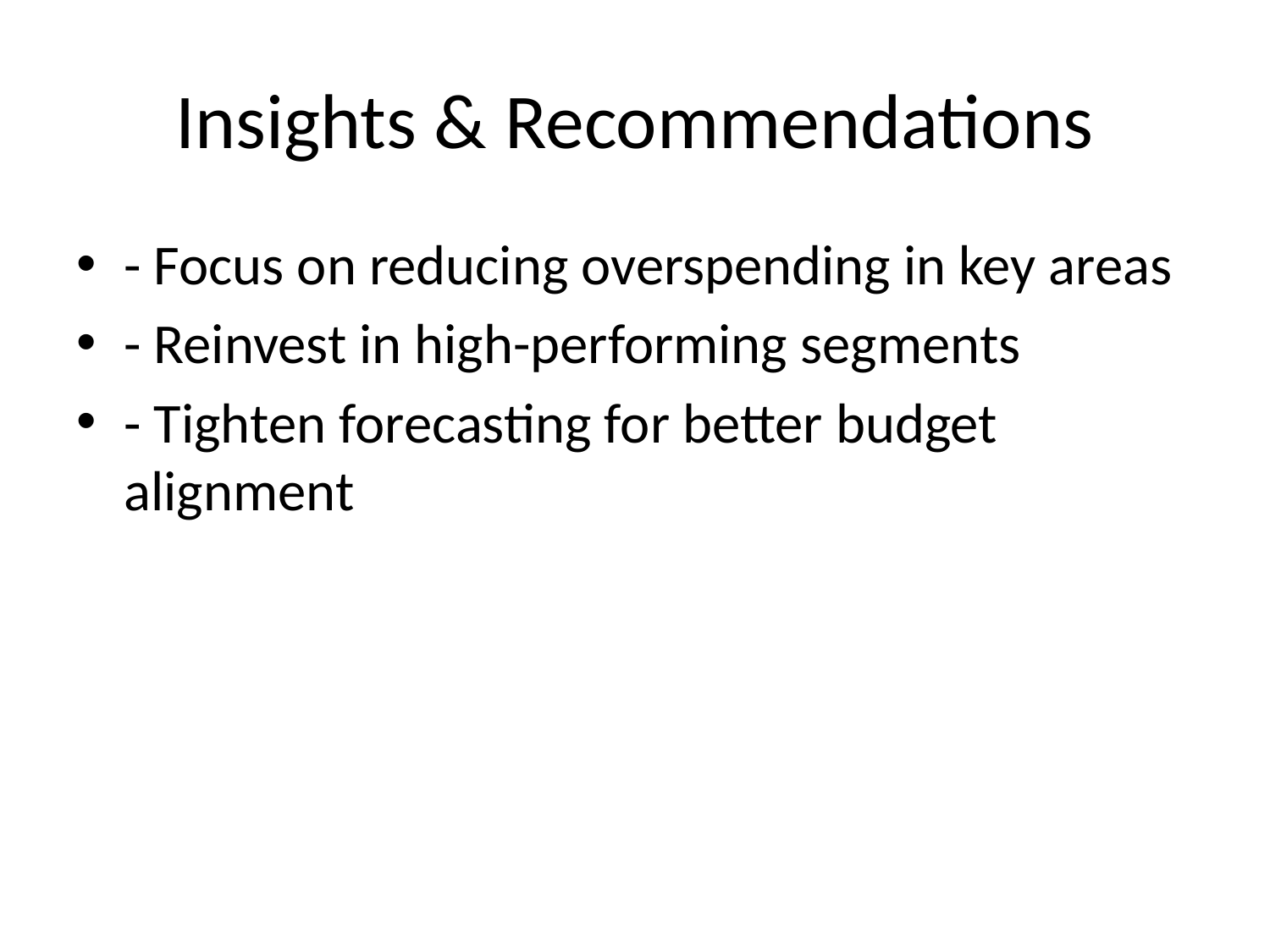

# Insights & Recommendations
- Focus on reducing overspending in key areas
- Reinvest in high-performing segments
- Tighten forecasting for better budget alignment